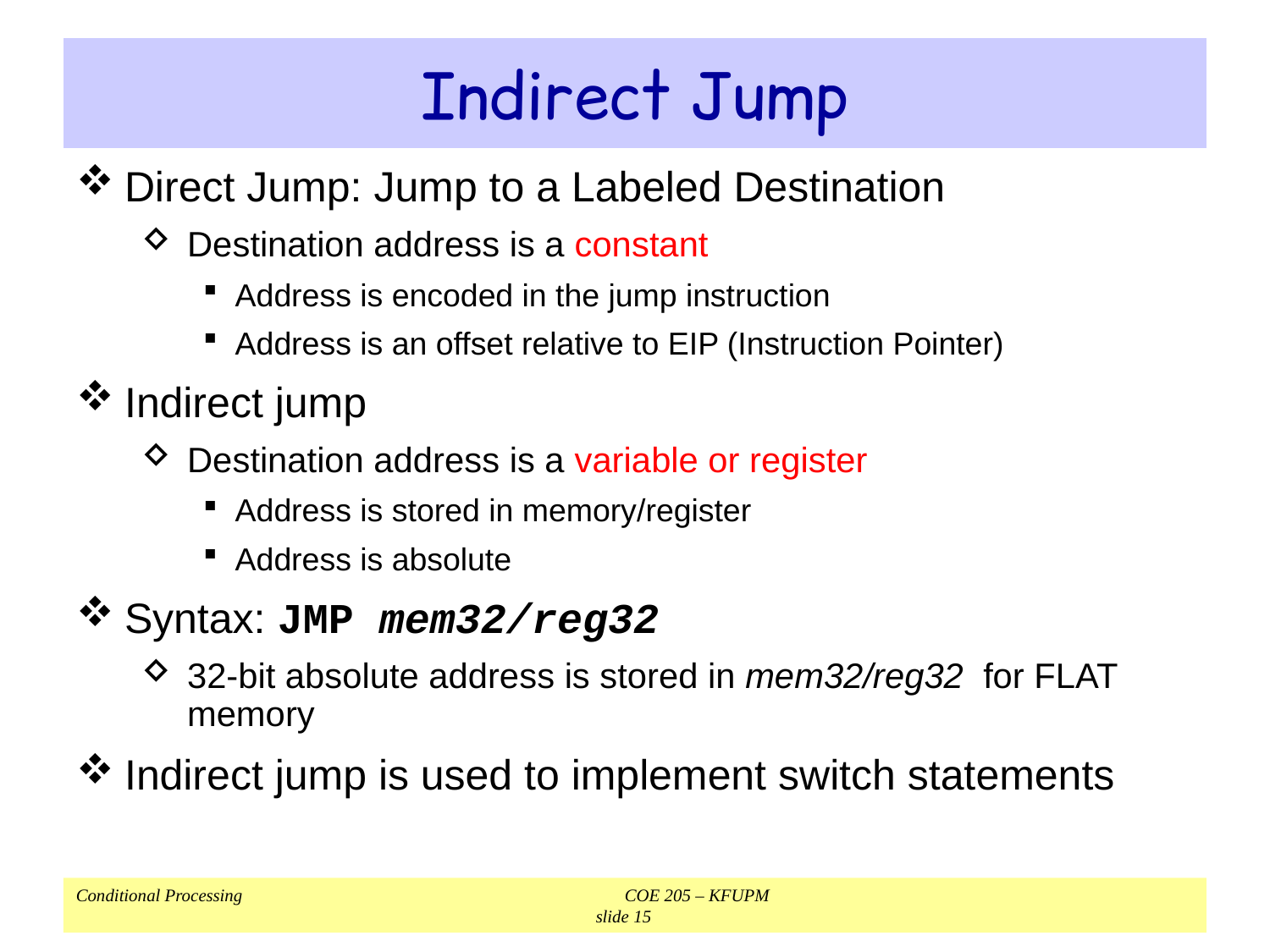

# Indirect Jump
Direct Jump: Jump to a Labeled Destination
Destination address is a constant
Address is encoded in the jump instruction
Address is an offset relative to EIP (Instruction Pointer)
Indirect jump
Destination address is a variable or register
Address is stored in memory/register
Address is absolute
Syntax: JMP mem32/reg32
32-bit absolute address is stored in mem32/reg32  for FLAT memory
Indirect jump is used to implement switch statements